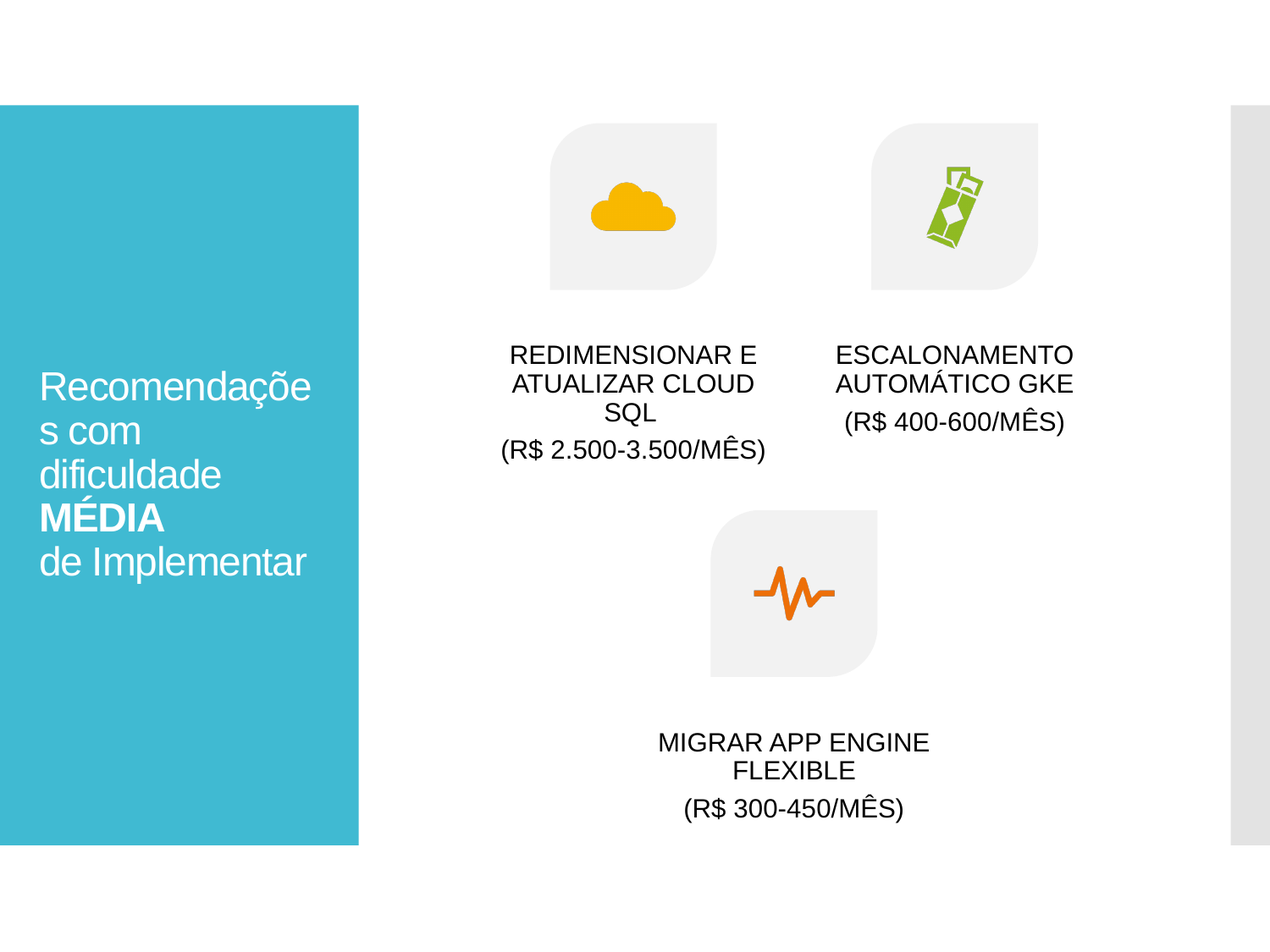

Redimensionar E ATUALIZAR Cloud SQL
(R$ 2.500-3.500/mês)
Escalonamento automático GKE
(R$ 400-600/mês)
Migrar App Engine Flexible
(R$ 300-450/mês)
# Recomendações com dificuldade MÉDIA de Implementar